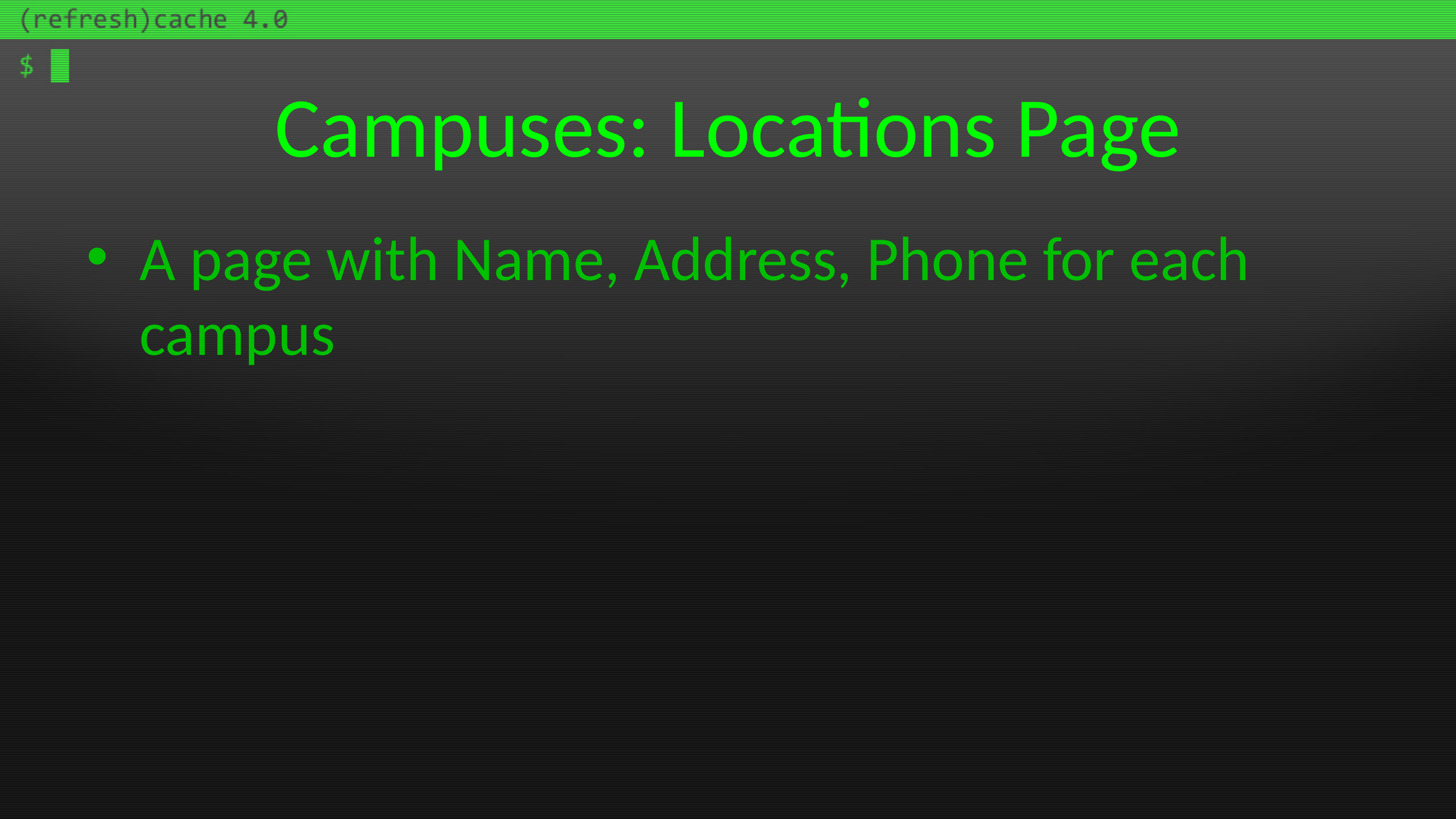

# Campuses: Locations Page
A page with Name, Address, Phone for each campus